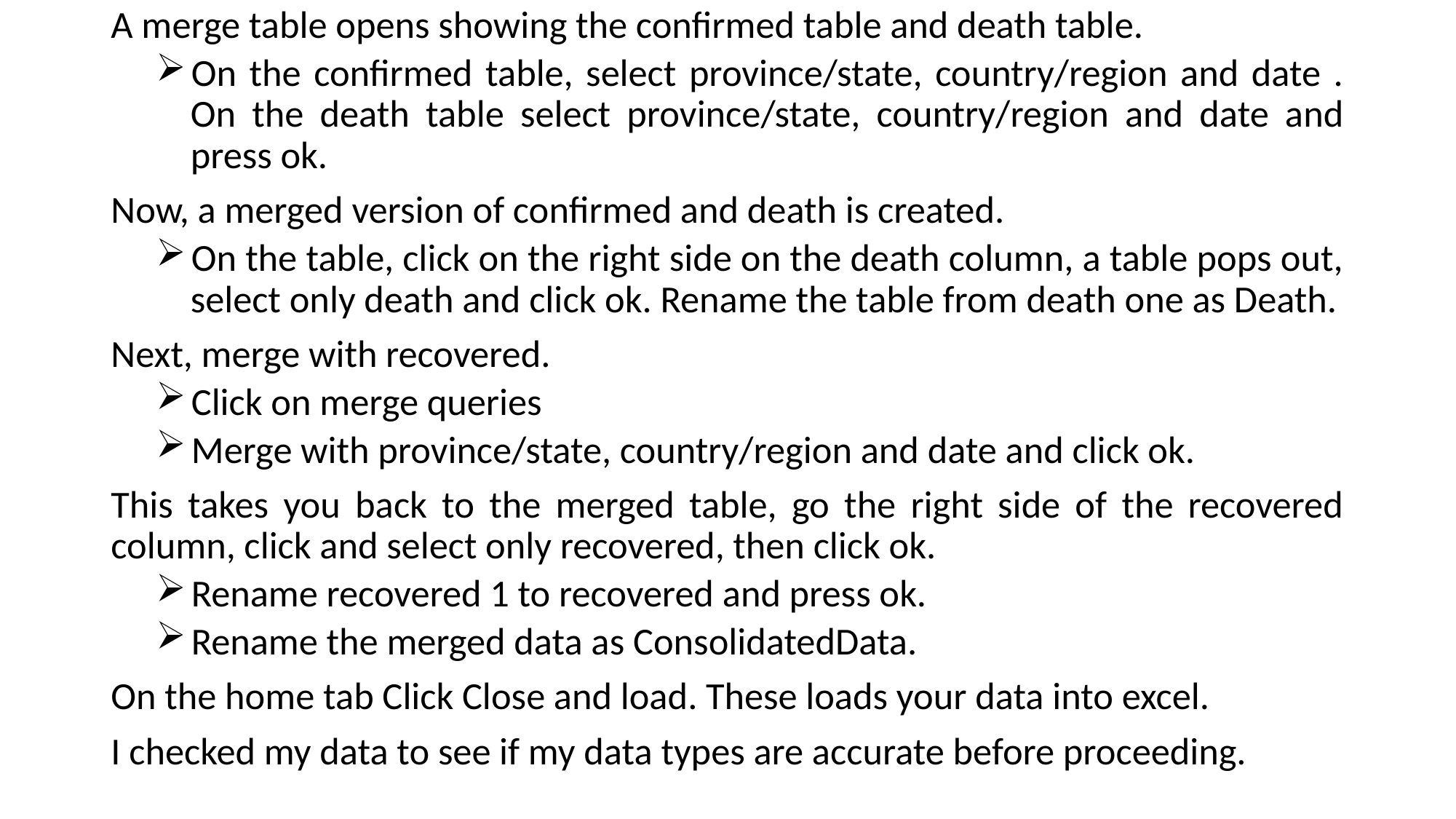

A merge table opens showing the confirmed table and death table.
On the confirmed table, select province/state, country/region and date . On the death table select province/state, country/region and date and press ok.
Now, a merged version of confirmed and death is created.
On the table, click on the right side on the death column, a table pops out, select only death and click ok. Rename the table from death one as Death.
Next, merge with recovered.
Click on merge queries
Merge with province/state, country/region and date and click ok.
This takes you back to the merged table, go the right side of the recovered column, click and select only recovered, then click ok.
Rename recovered 1 to recovered and press ok.
Rename the merged data as ConsolidatedData.
On the home tab Click Close and load. These loads your data into excel.
I checked my data to see if my data types are accurate before proceeding.